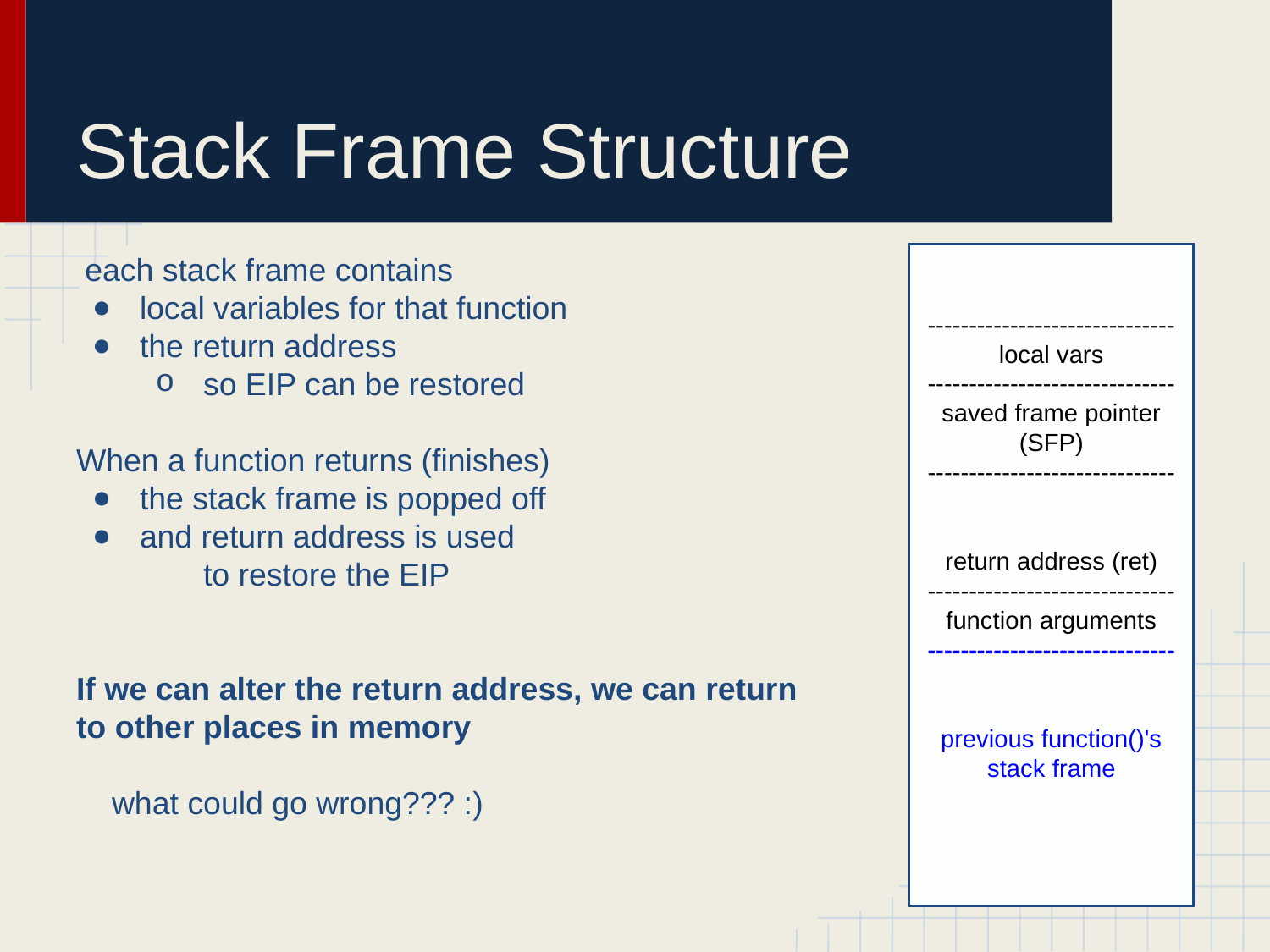

# Stack Frame Structure
 each stack frame contains
local variables for that function
the return address
so EIP can be restored

When a function returns (finishes)
the stack frame is popped off
and return address is used
	to restore the EIP

If we can alter the return address, we can return
to other places in memory

    what could go wrong??? :)

------------------------------
local vars
------------------------------
saved frame pointer (SFP)
------------------------------

return address (ret)
------------------------------
function arguments
------------------------------

previous function()'s stack frame